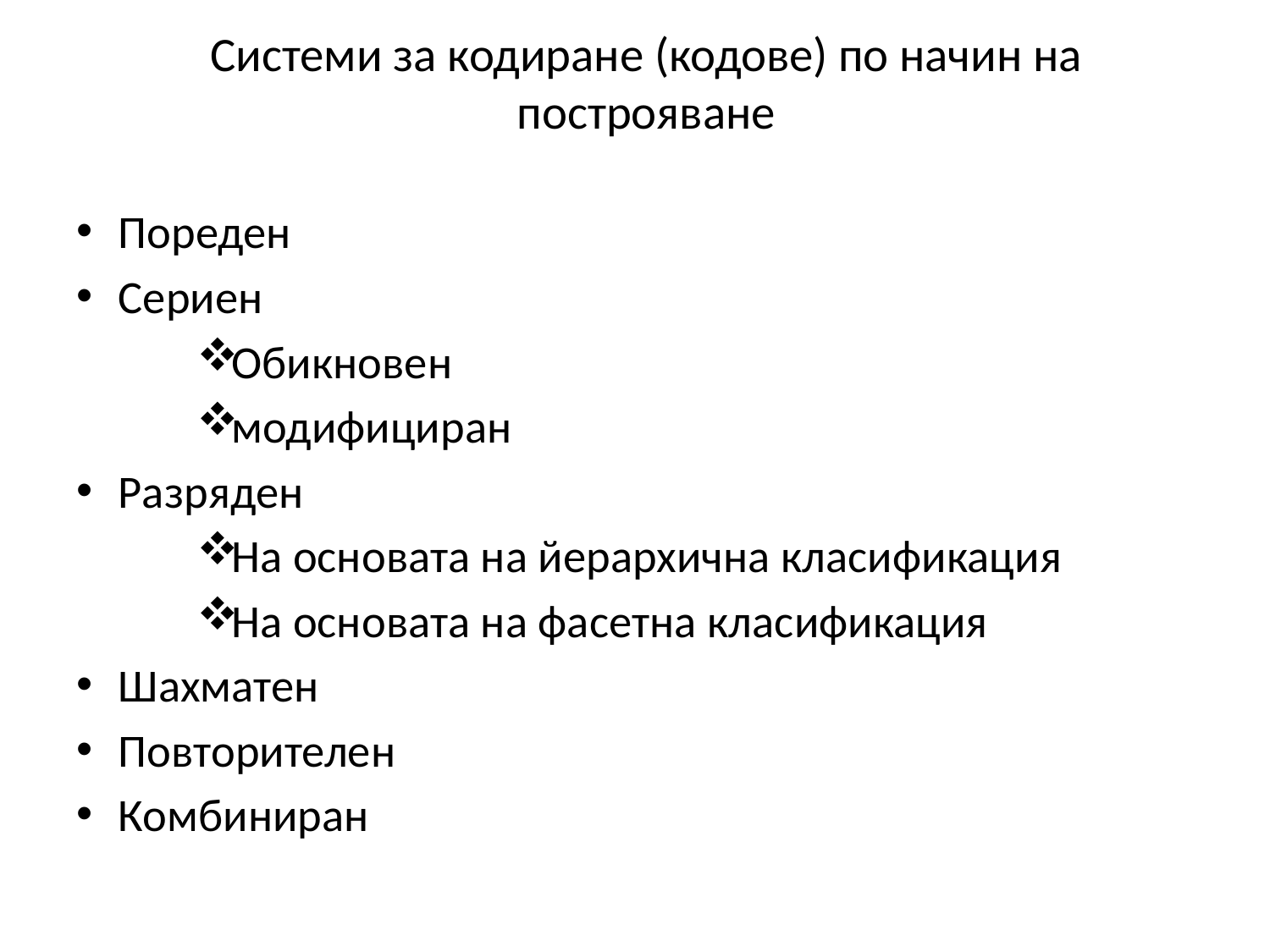

# Системи за кодиране (кодове) по начин на построяване
Пореден
Сериен
Обикновен
модифициран
Разряден
На основата на йерархична класификация
На основата на фасетна класификация
Шахматен
Повторителен
Комбиниран